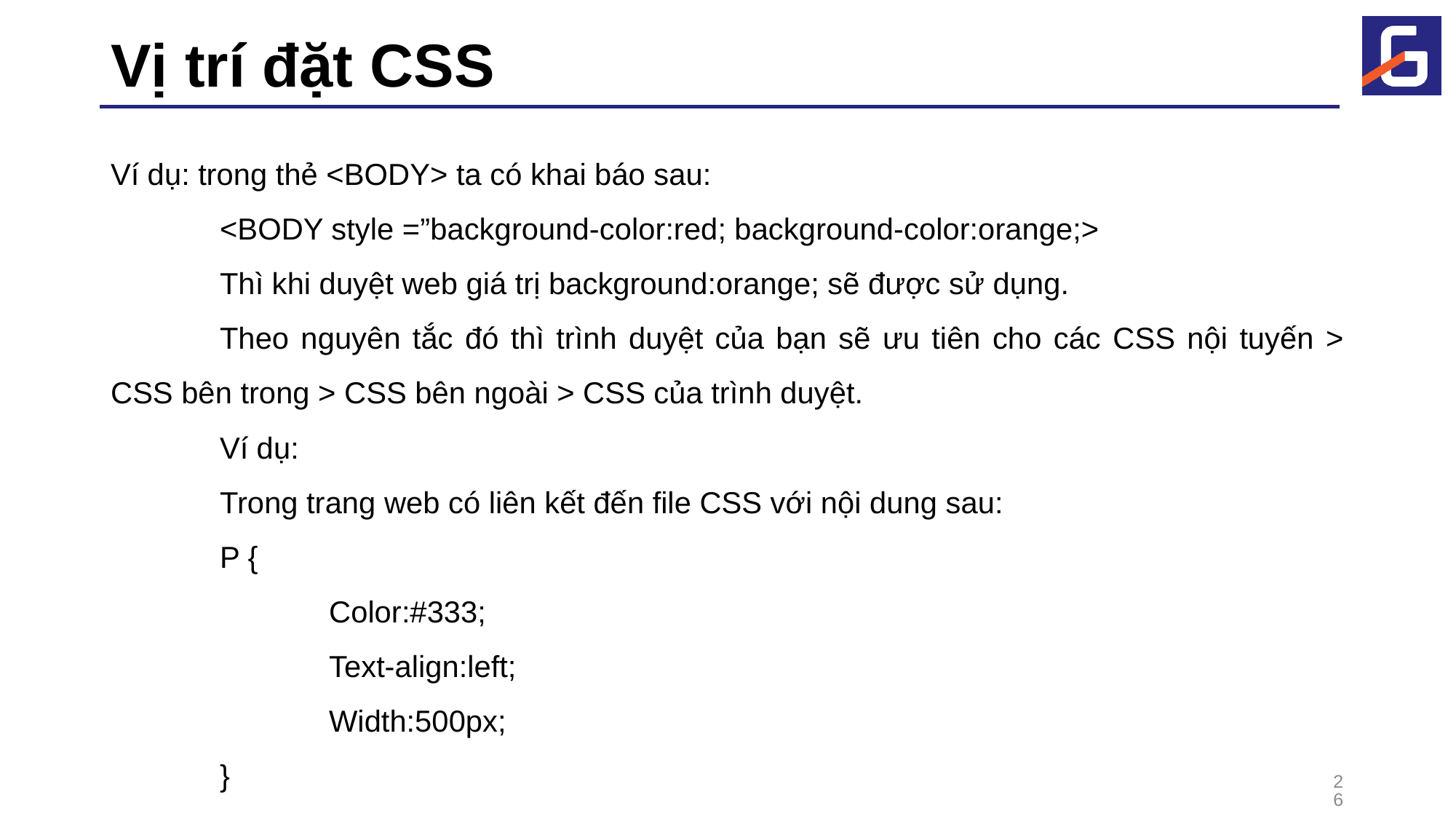

# Vị trí đặt CSS
Ví dụ: trong thẻ <BODY> ta có khai báo sau:
	<BODY style =”background-color:red; background-color:orange;>
	Thì khi duyệt web giá trị background:orange; sẽ được sử dụng.
	Theo nguyên tắc đó thì trình duyệt của bạn sẽ ưu tiên cho các CSS nội tuyến > CSS bên trong > CSS bên ngoài > CSS của trình duyệt.
	Ví dụ:
	Trong trang web có liên kết đến file CSS với nội dung sau:
	P {
		Color:#333;
		Text-align:left;
		Width:500px;
	}
26